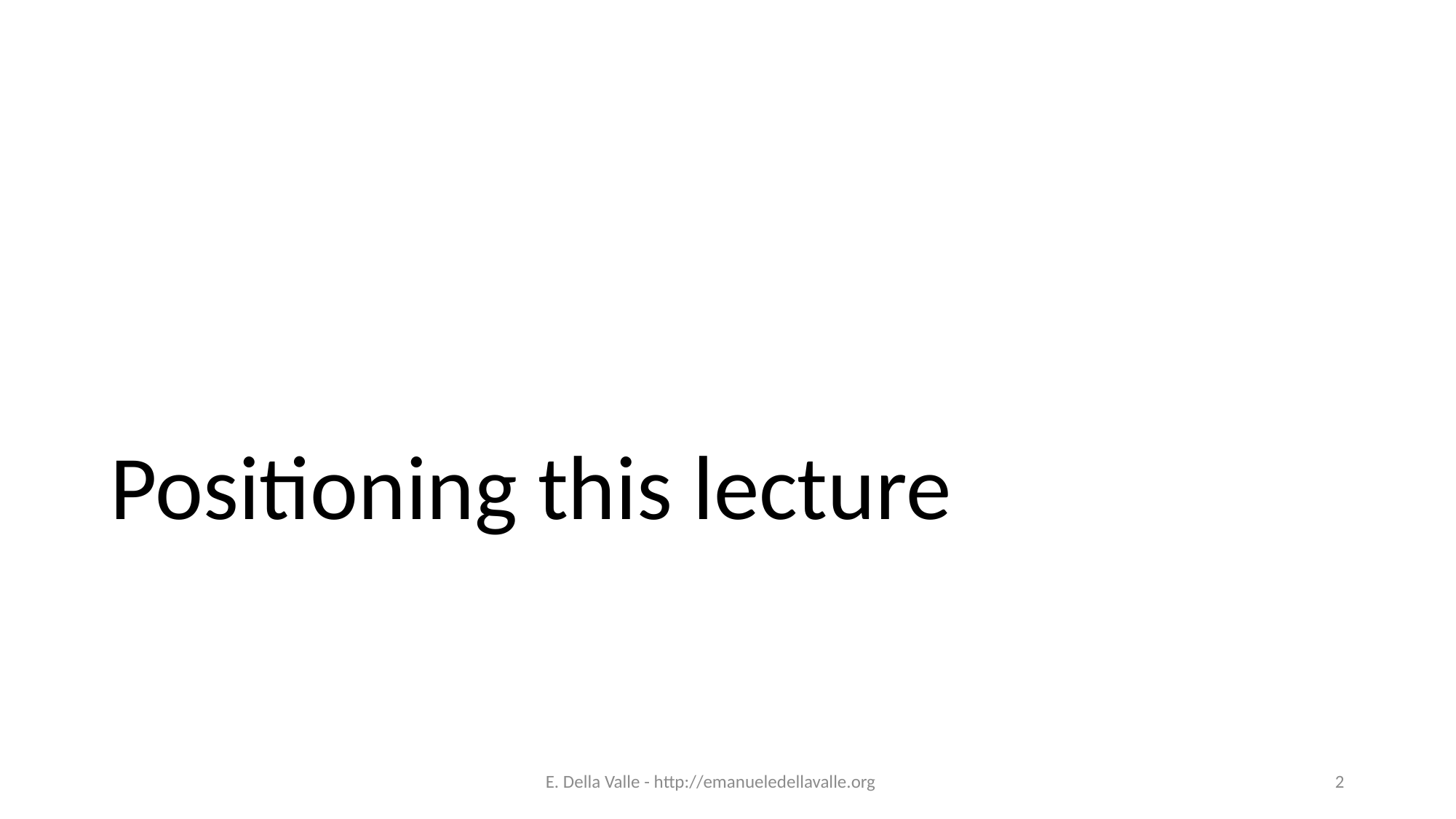

# Positioning this lecture

E. Della Valle - http://emanueledellavalle.org
2